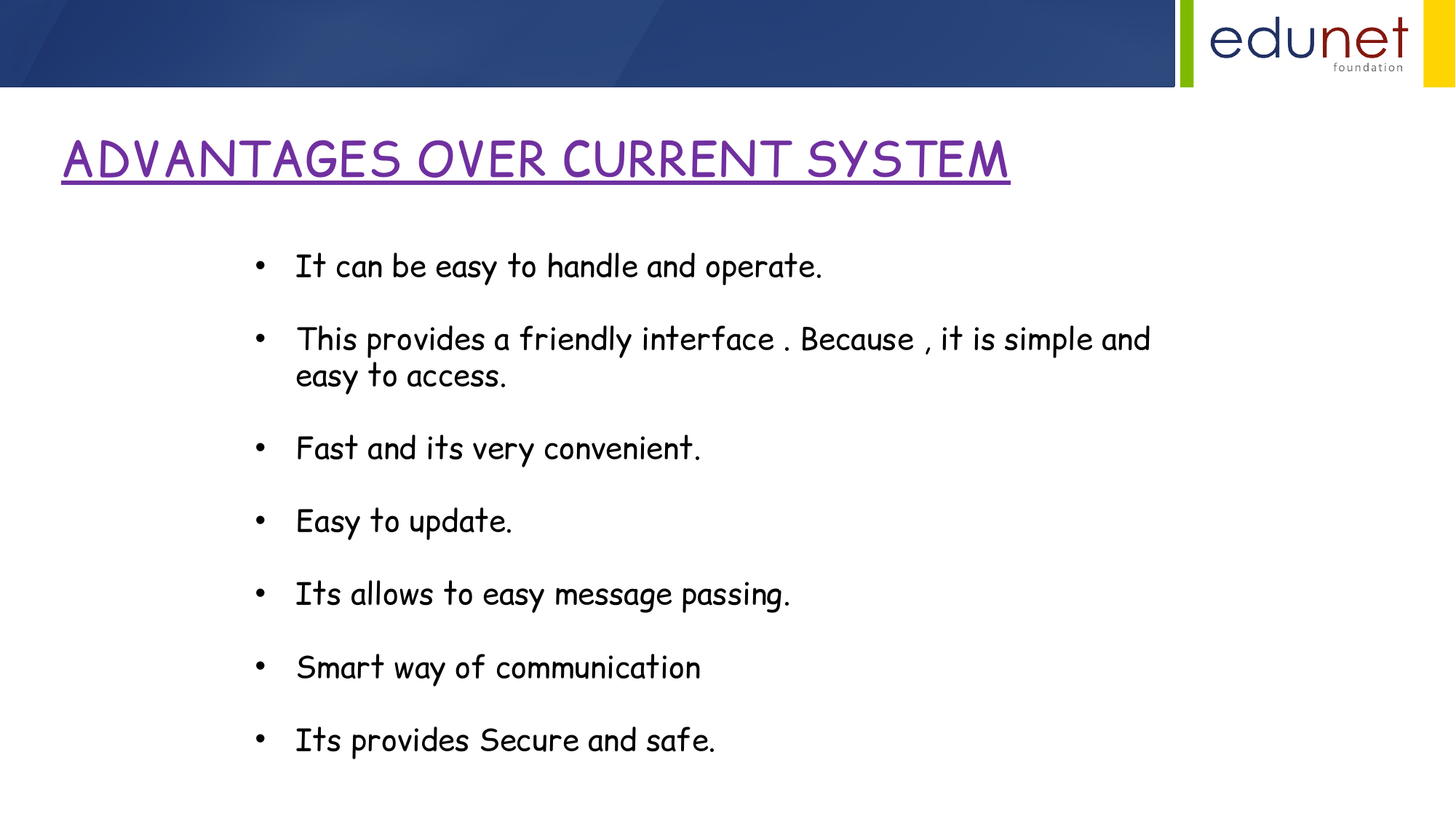

ADVANTAGES OVER CURRENT SYSTEM
It can be easy to handle and operate.

This provides a friendly interface . Because , it is simple and easy to access.

Fast and its very convenient.

Easy to update.

Its allows to easy message passing.

Smart way of communication

Its provides Secure and safe.